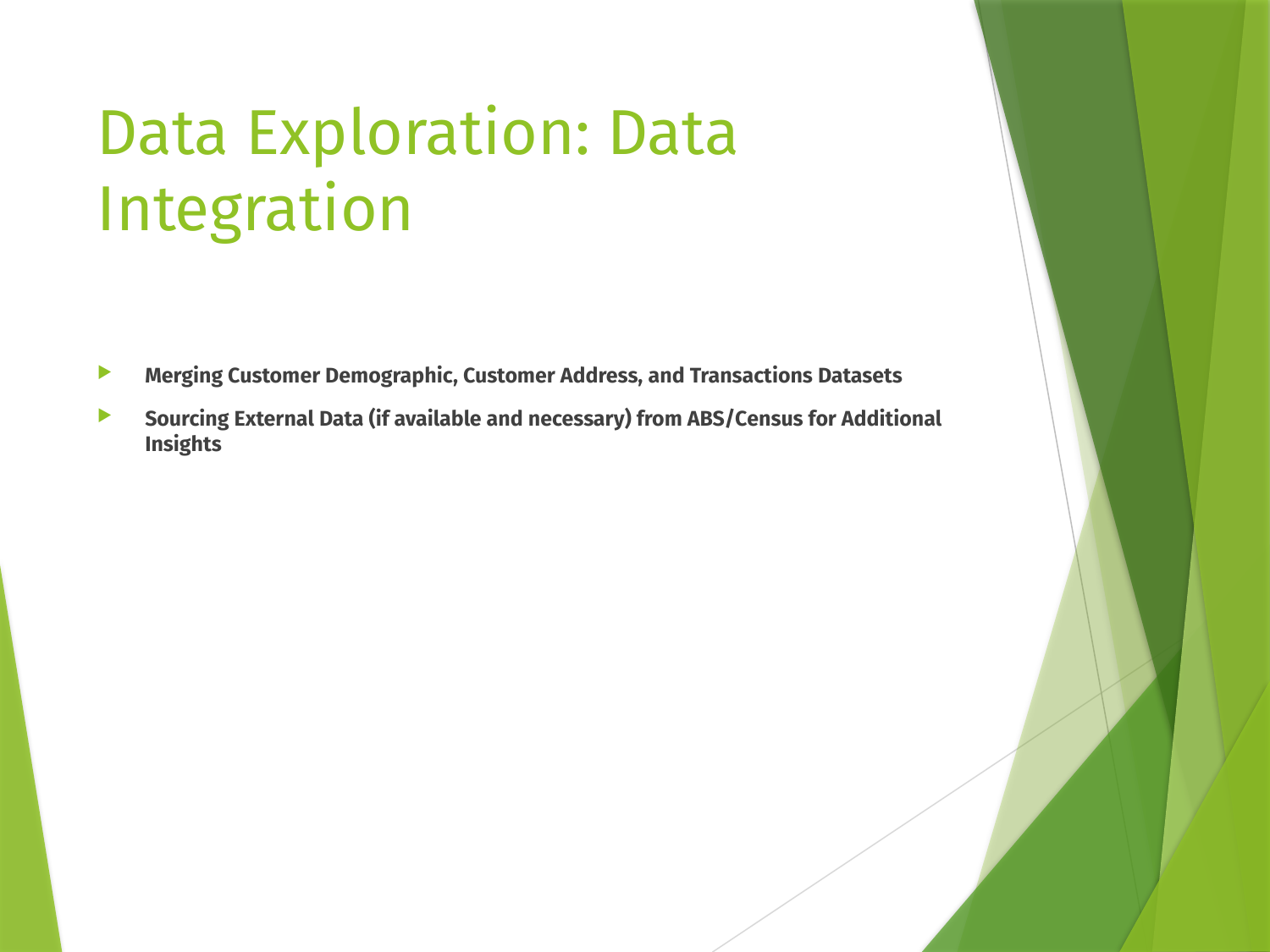

# Data Exploration: Data Integration

Merging Customer Demographic, Customer Address, and Transactions Datasets
Sourcing External Data (if available and necessary) from ABS/Census for Additional Insights